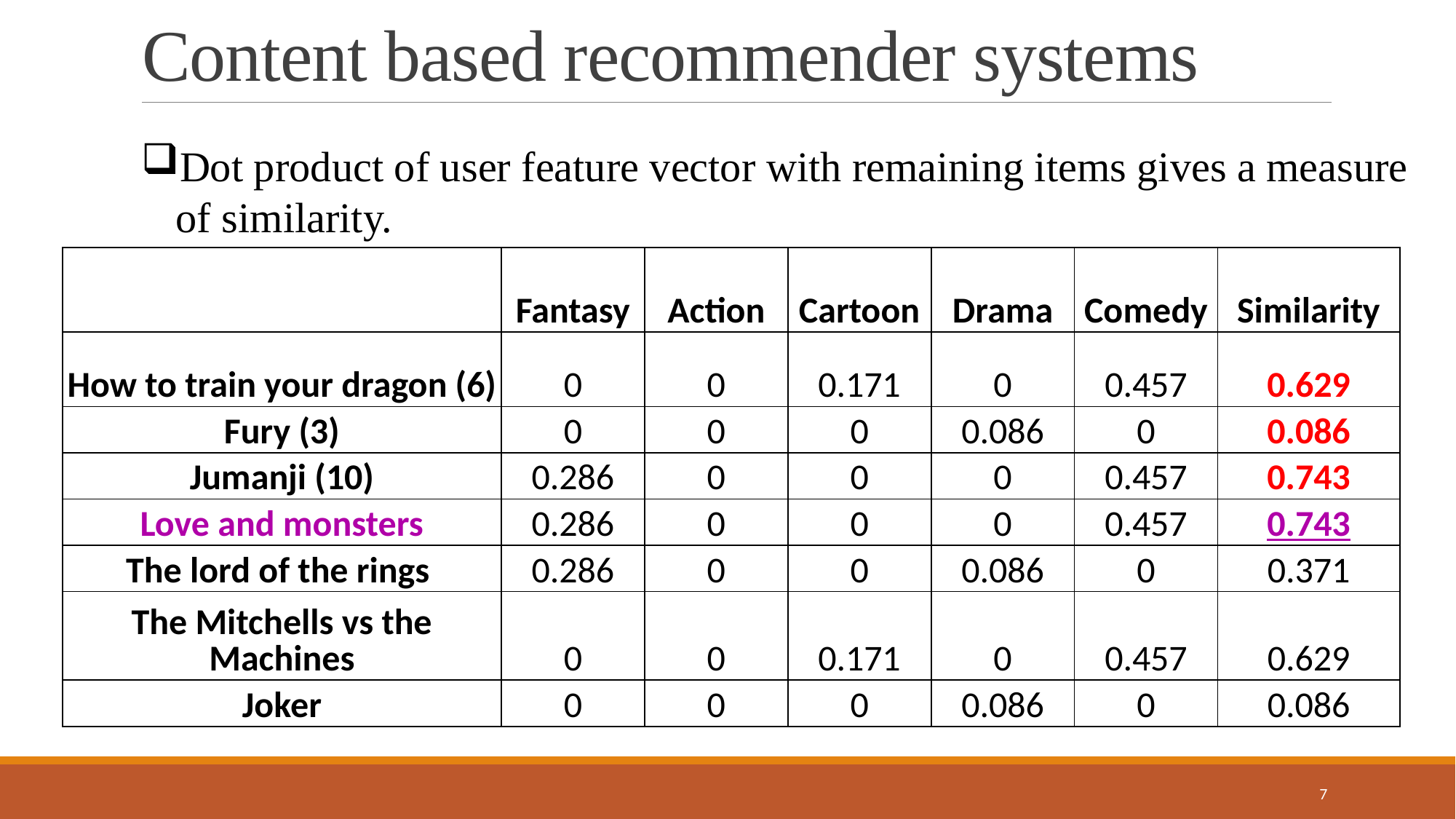

# Content based recommender systems
Dot product of user feature vector with remaining items gives a measure of similarity.
|  | Fantasy | Action | Cartoon | Drama | Comedy | Similarity |
| --- | --- | --- | --- | --- | --- | --- |
| How to train your dragon (6) | 0 | 0 | 0.171 | 0 | 0.457 | 0.629 |
| Fury (3) | 0 | 0 | 0 | 0.086 | 0 | 0.086 |
| Jumanji (10) | 0.286 | 0 | 0 | 0 | 0.457 | 0.743 |
| Love and monsters | 0.286 | 0 | 0 | 0 | 0.457 | 0.743 |
| The lord of the rings | 0.286 | 0 | 0 | 0.086 | 0 | 0.371 |
| The Mitchells vs the Machines | 0 | 0 | 0.171 | 0 | 0.457 | 0.629 |
| Joker | 0 | 0 | 0 | 0.086 | 0 | 0.086 |
7